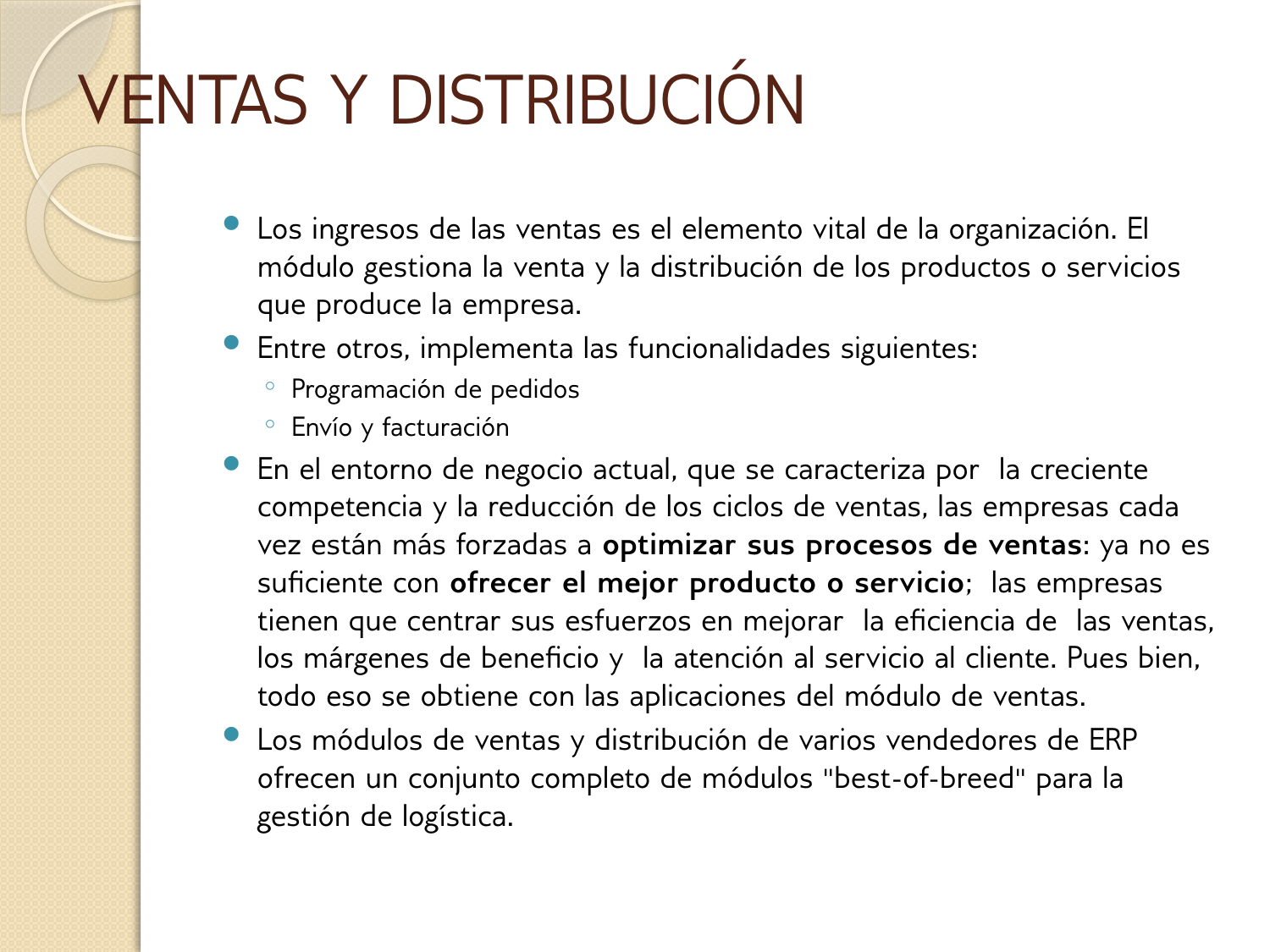

# VENTAS Y DISTRIBUCIÓN
Los ingresos de las ventas es el elemento vital de la organización. El módulo gestiona la venta y la distribución de los productos o servicios que produce la empresa.
Entre otros, implementa las funcionalidades siguientes:
Programación de pedidos
Envío y facturación
En el entorno de negocio actual, que se caracteriza por  la creciente competencia y la reducción de los ciclos de ventas, las empresas cada vez están más forzadas a optimizar sus procesos de ventas: ya no es suficiente con ofrecer el mejor producto o servicio;  las empresas tienen que centrar sus esfuerzos en mejorar  la eficiencia de  las ventas,  los márgenes de beneficio y  la atención al servicio al cliente. Pues bien, todo eso se obtiene con las aplicaciones del módulo de ventas.
Los módulos de ventas y distribución de varios vendedores de ERP ofrecen un conjunto completo de módulos "best-of-breed" para la gestión de logística.